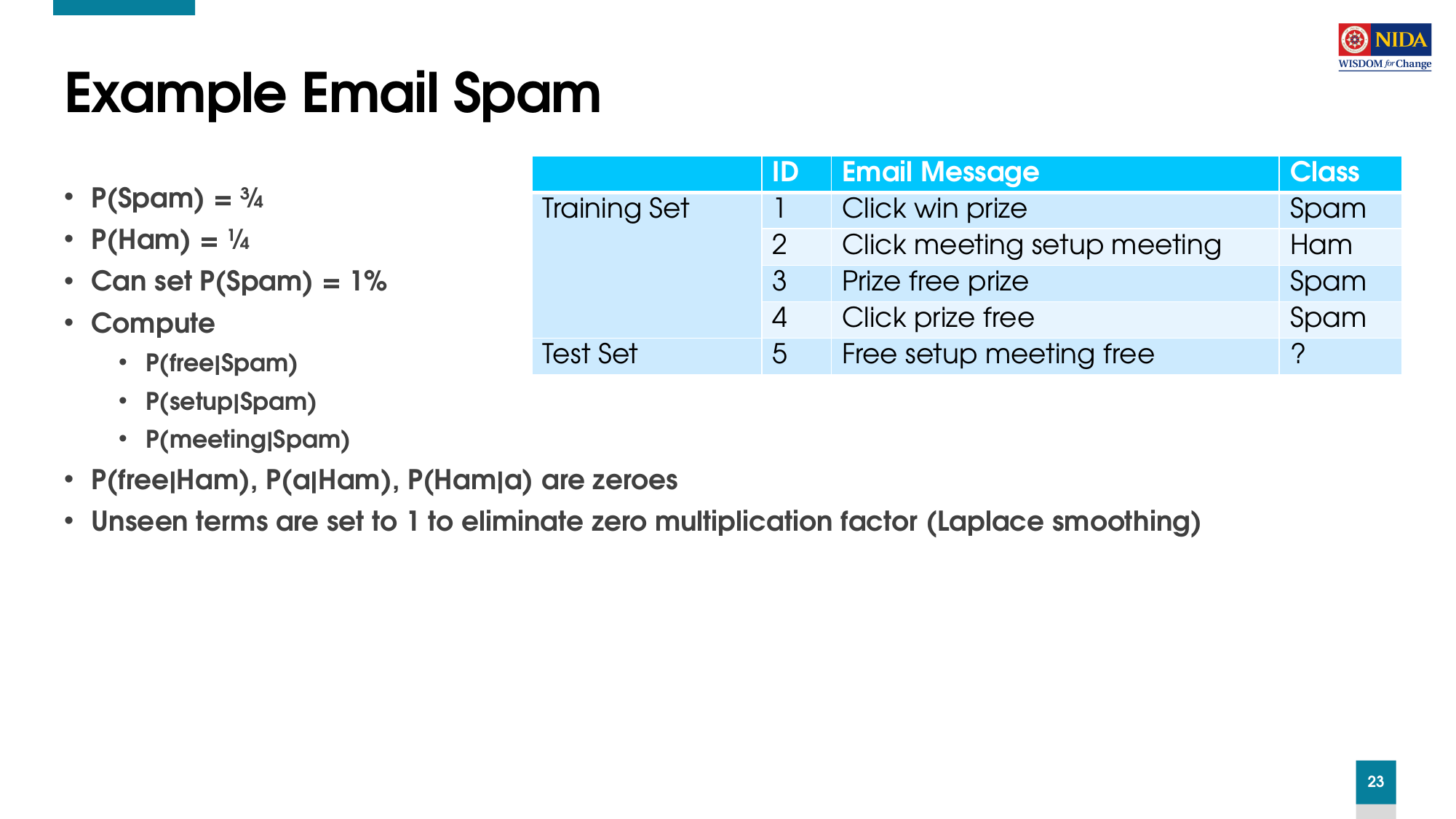

# Example Email Spam
|  | ID | Email Message | Class |
| --- | --- | --- | --- |
| Training Set | 1 | Click win prize | Spam |
|  | 2 | Click meeting setup meeting | Ham |
|  | 3 | Prize free prize | Spam |
|  | 4 | Click prize free | Spam |
| Test Set | 5 | Free setup meeting free | ? |
P(Spam) = ¾
P(Ham) = ¼
Can set P(Spam) = 1%
Compute
P(free|Spam)
P(setup|Spam)
P(meeting|Spam)
P(free|Ham), P(a|Ham), P(Ham|a) are zeroes
Unseen terms are set to 1 to eliminate zero multiplication factor (Laplace smoothing)